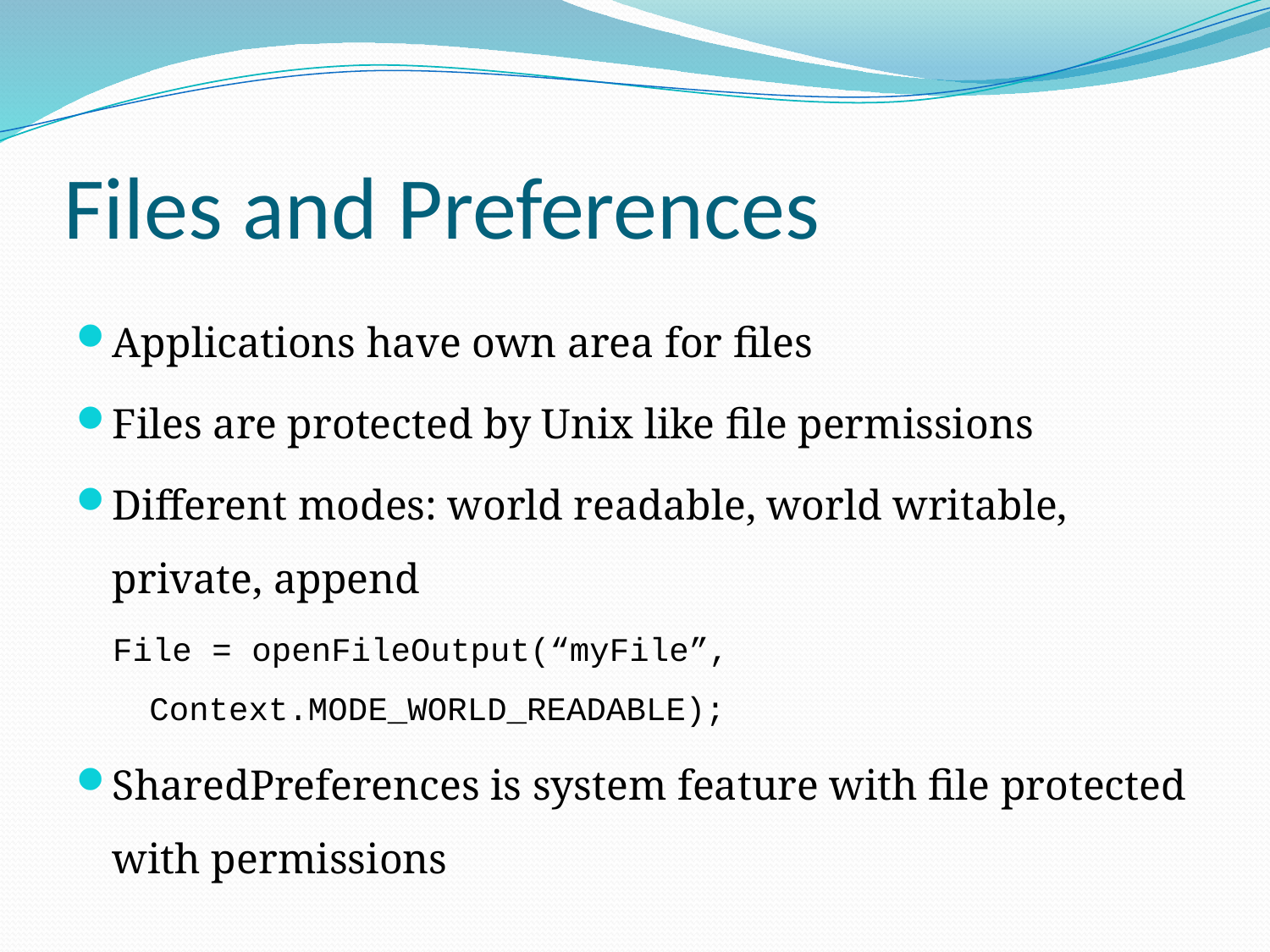

# Files and Preferences
Applications have own area for files
Files are protected by Unix like file permissions
Different modes: world readable, world writable, private, append
File = openFileOutput(“myFile”, 		Context.MODE_WORLD_READABLE);
SharedPreferences is system feature with file protected with permissions